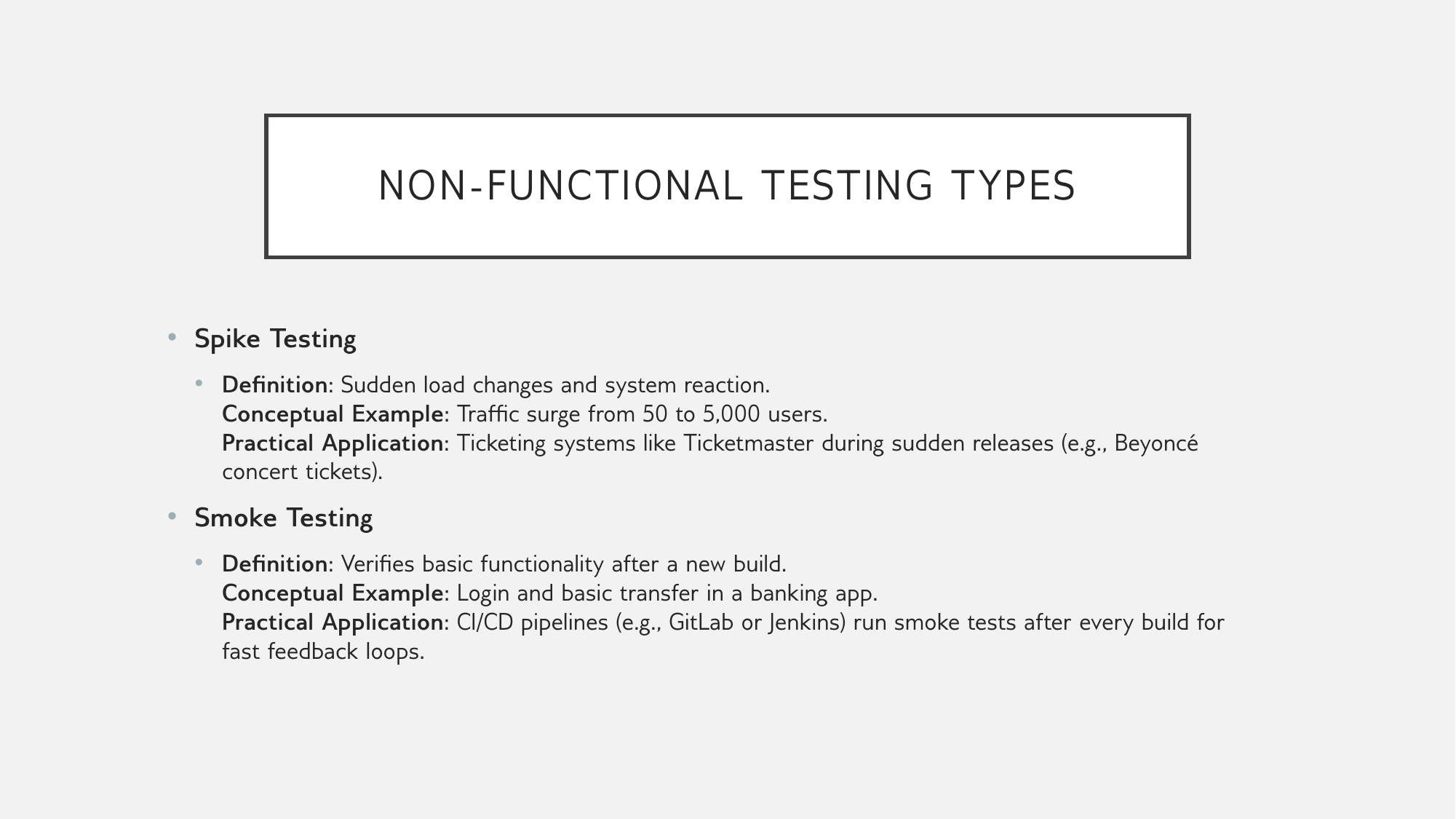

# Non-Functional Testing Types
Spike Testing
Definition: Sudden load changes and system reaction.
Conceptual Example: Traffic surge from 50 to 5,000 users.
Practical Application: Ticketing systems like Ticketmaster during sudden releases (e.g., Beyoncé concert tickets).
Smoke Testing
Definition: Verifies basic functionality after a new build.
Conceptual Example: Login and basic transfer in a banking app.
Practical Application: CI/CD pipelines (e.g., GitLab or Jenkins) run smoke tests after every build for fast feedback loops.